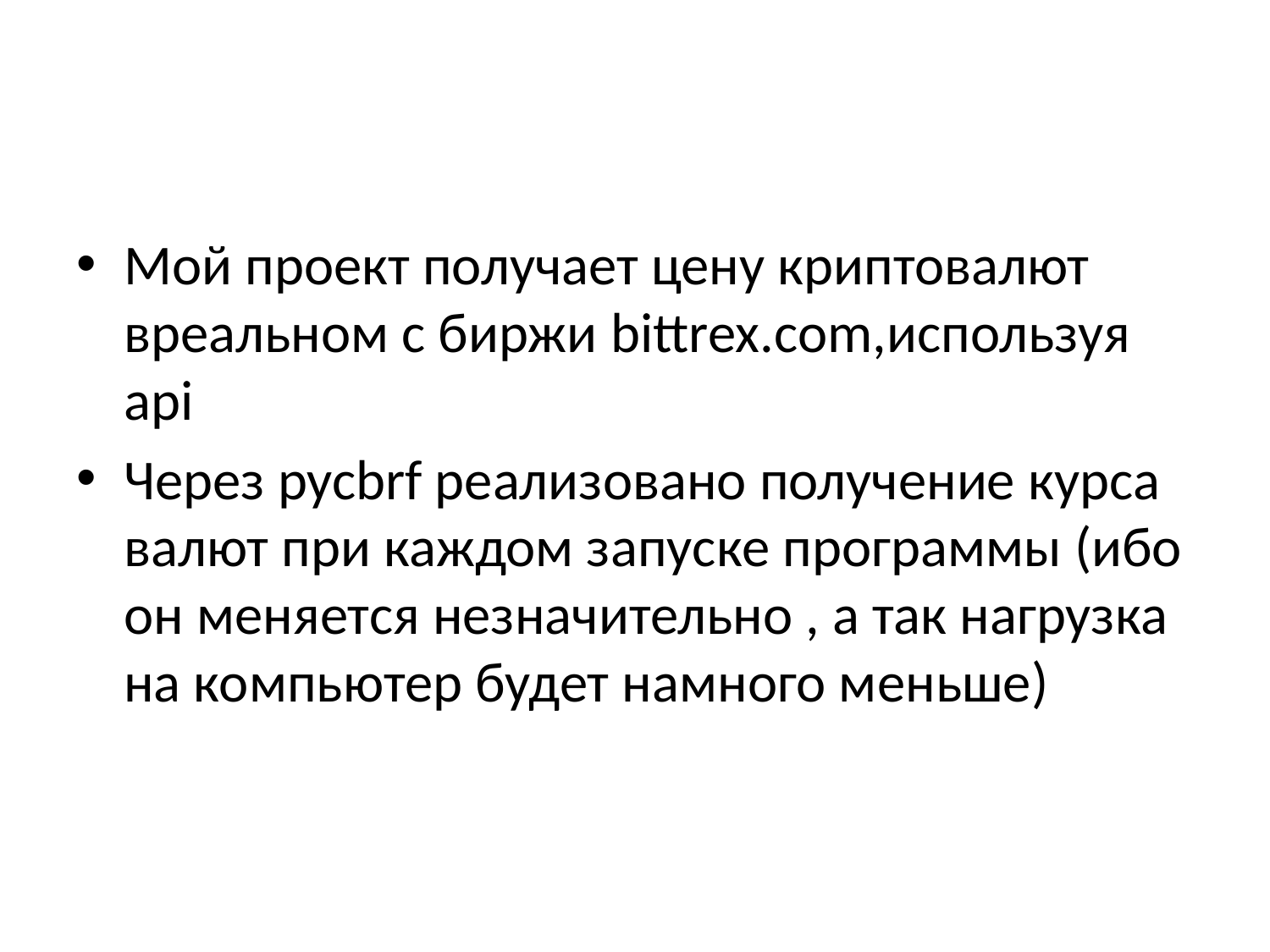

Мой проект получает цену криптовалют вреальном с биржи bittrex.com,используя api
Через pycbrf реализовано получение курса валют при каждом запуске программы (ибо он меняется незначительно , а так нагрузка на компьютер будет намного меньше)